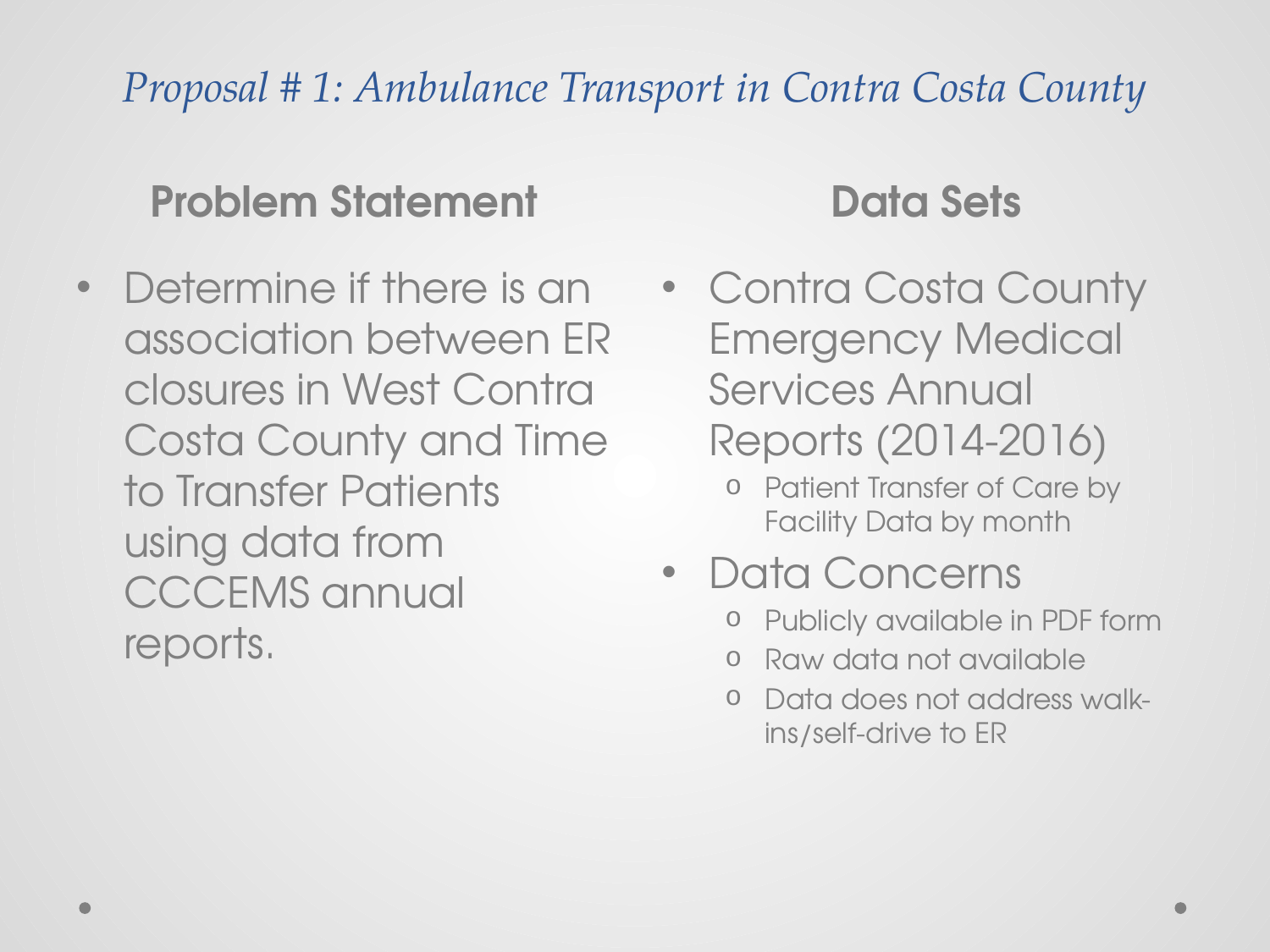

# Proposal # 1: Ambulance Transport in Contra Costa County
Problem Statement
Data Sets
Determine if there is an association between ER closures in West Contra Costa County and Time to Transfer Patients using data from CCCEMS annual reports.
Contra Costa County Emergency Medical Services Annual Reports (2014-2016)
Patient Transfer of Care by Facility Data by month
Data Concerns
Publicly available in PDF form
Raw data not available
Data does not address walk-ins/self-drive to ER